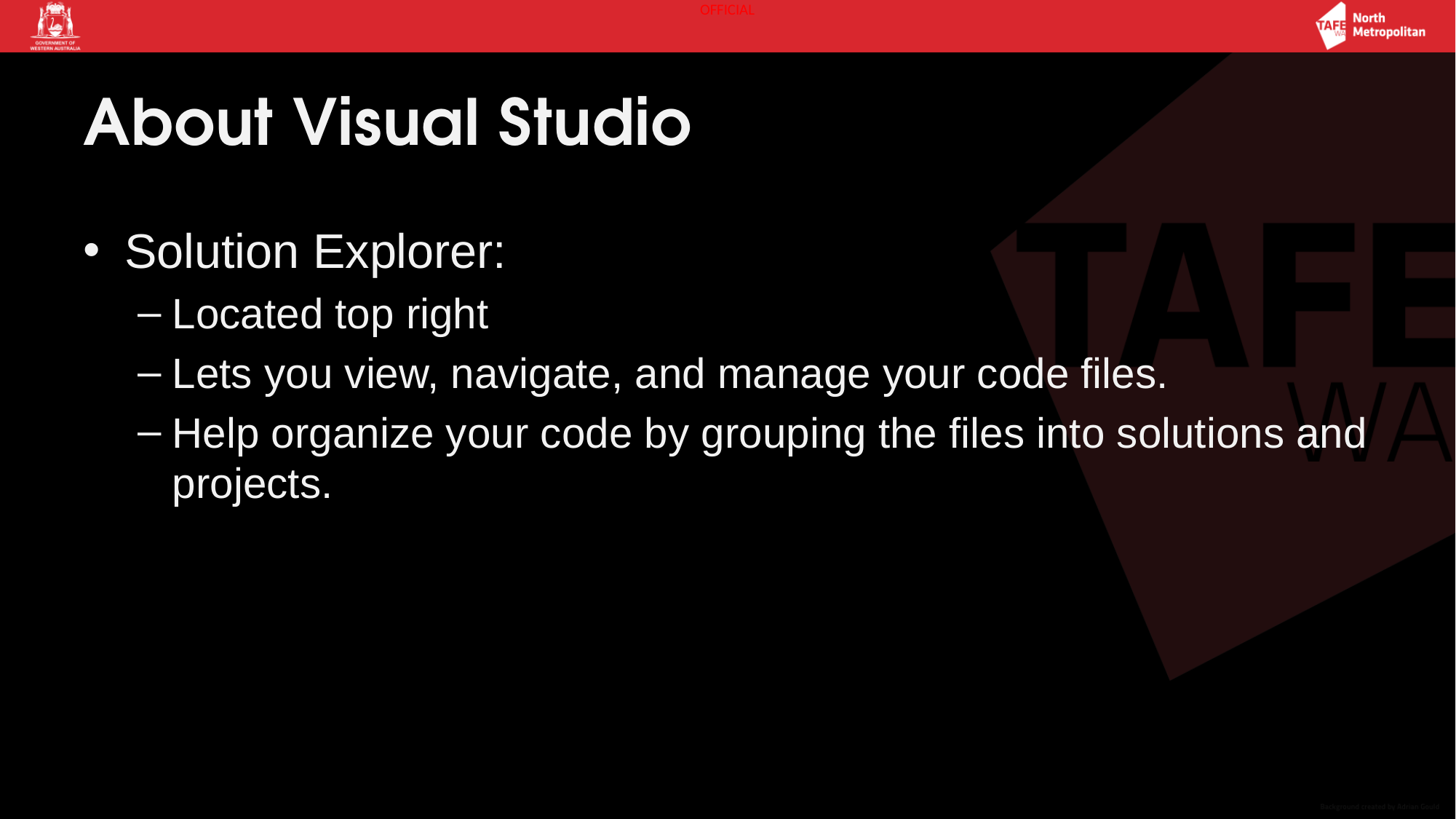

# About Visual Studio
Solution Explorer:
Located top right
Lets you view, navigate, and manage your code files.
Help organize your code by grouping the files into solutions and projects.